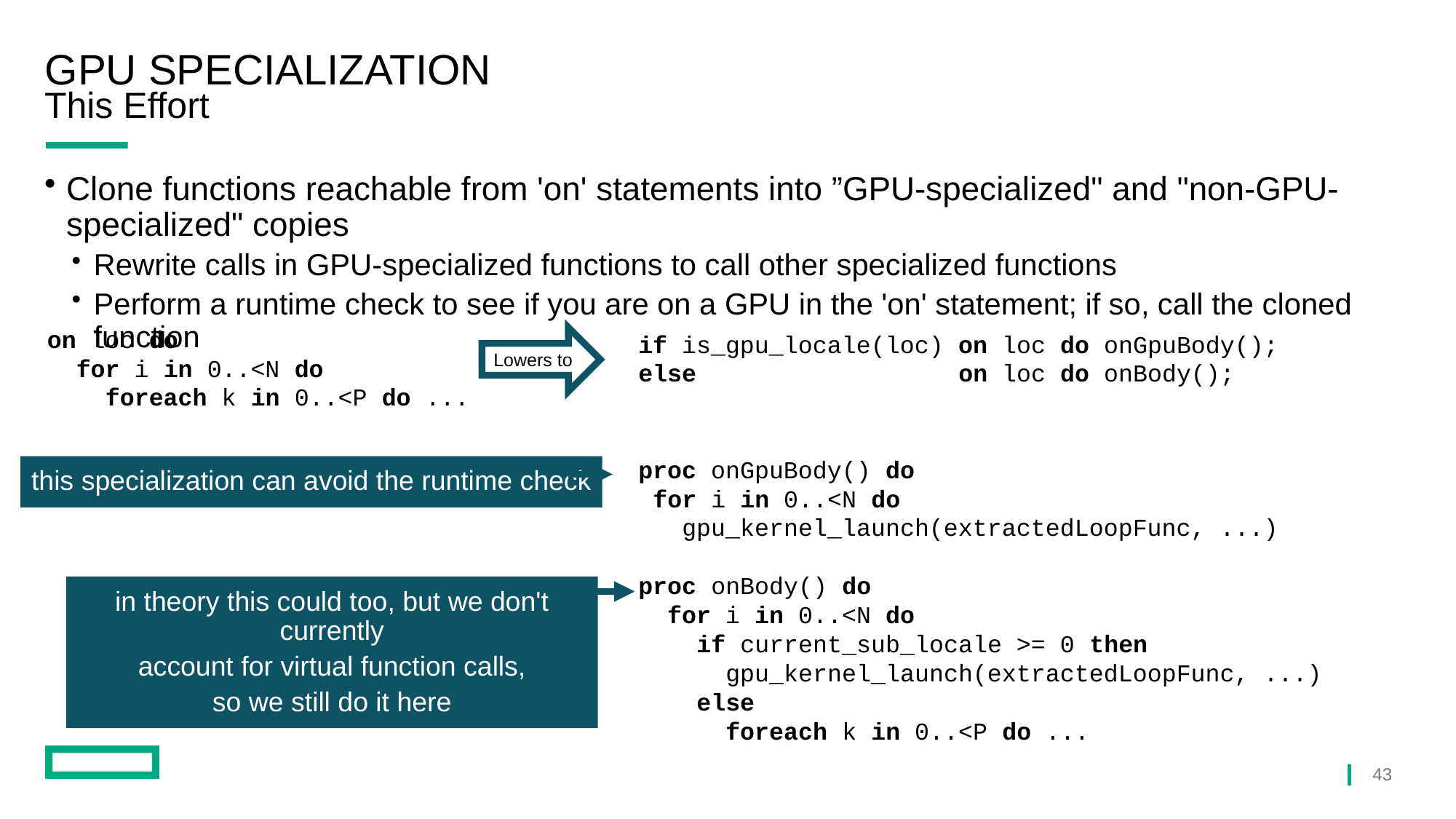

# GPU Specialization
This Effort
Clone functions reachable from 'on' statements into ”GPU-specialized" and "non-GPU-specialized" copies
Rewrite calls in GPU-specialized functions to call other specialized functions
Perform a runtime check to see if you are on a GPU in the 'on' statement; if so, call the cloned function
on loc do
  for i in 0..<N do
    foreach k in 0..<P do ...

if is_gpu_locale(loc) on loc do onGpuBody();
else                  on loc do onBody();

proc onGpuBody() do
 for i in 0..<N do
   gpu_kernel_launch(extractedLoopFunc, ...)

proc onBody() do
  for i in 0..<N do
    if current_sub_locale >= 0 then
      gpu_kernel_launch(extractedLoopFunc, ...)
    else
      foreach k in 0..<P do ...
Lowers to
this specialization can avoid the runtime check
in theory this could too, but we don't currently
account for virtual function calls,
so we still do it here
43